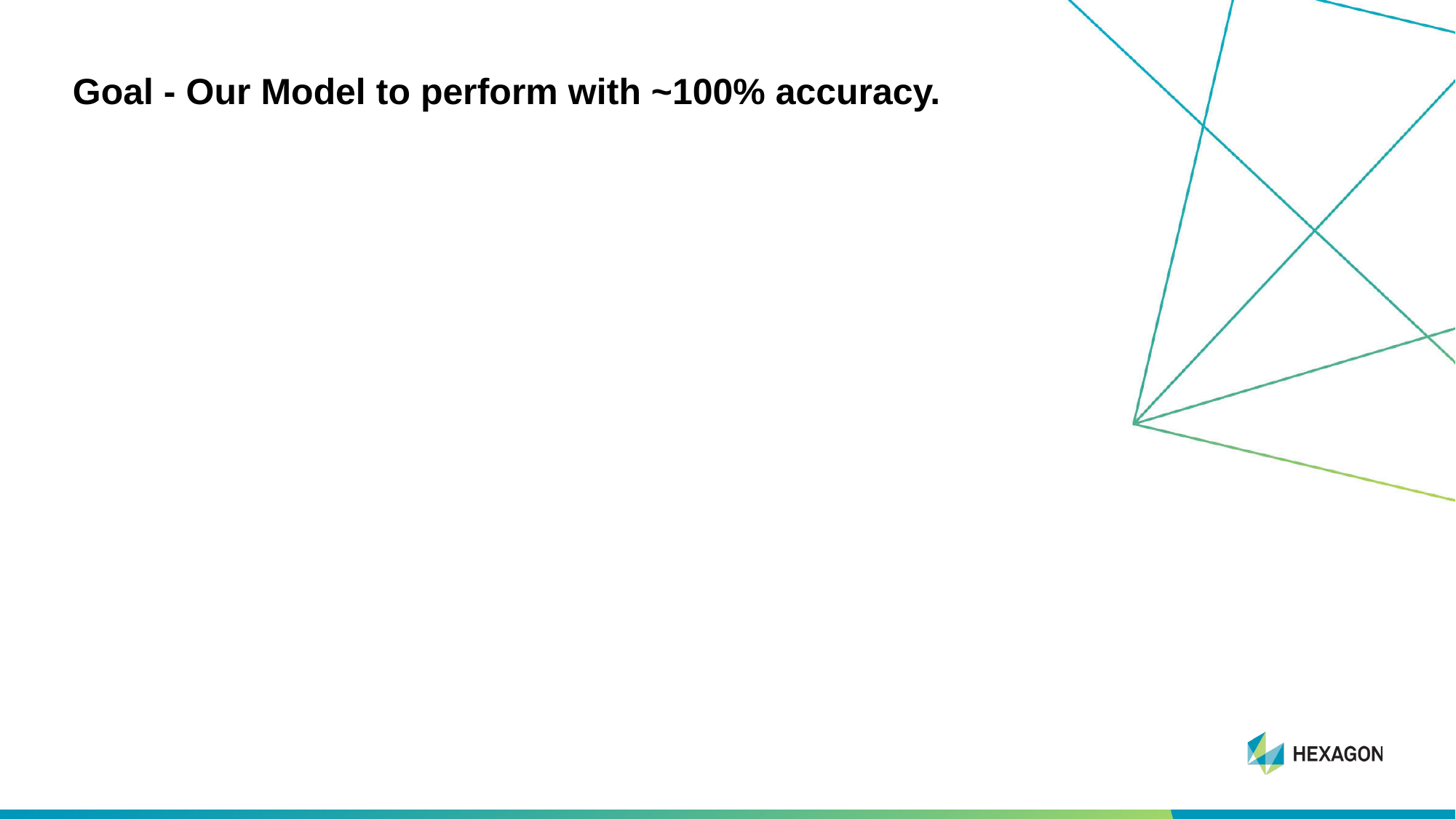

# Goal - Our Model to perform with ~100% accuracy.